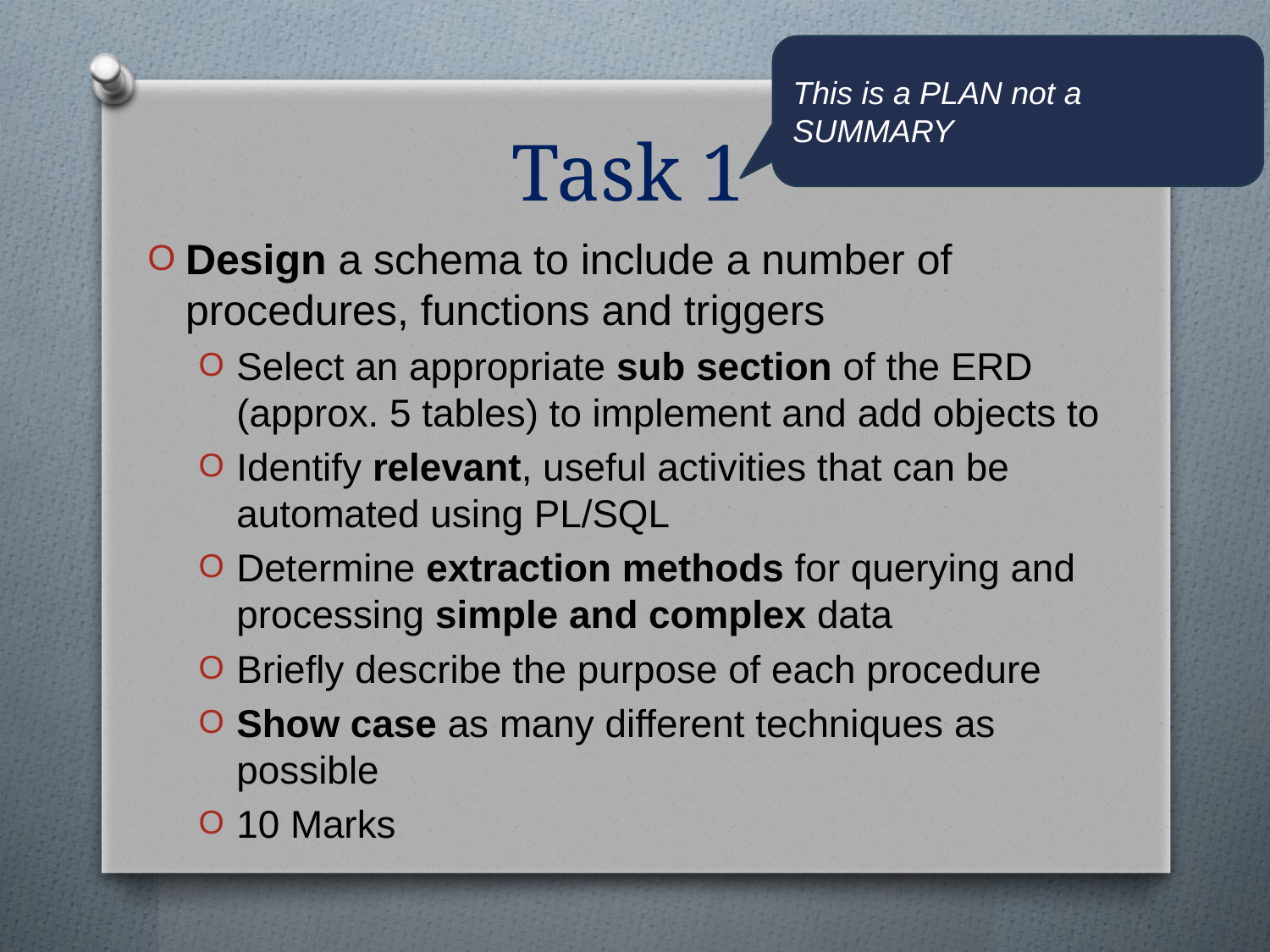

This is a PLAN not a SUMMARY
# Task 1
Design a schema to include a number of procedures, functions and triggers
Select an appropriate sub section of the ERD (approx. 5 tables) to implement and add objects to
Identify relevant, useful activities that can be automated using PL/SQL
Determine extraction methods for querying and processing simple and complex data
Briefly describe the purpose of each procedure
Show case as many different techniques as possible
10 Marks